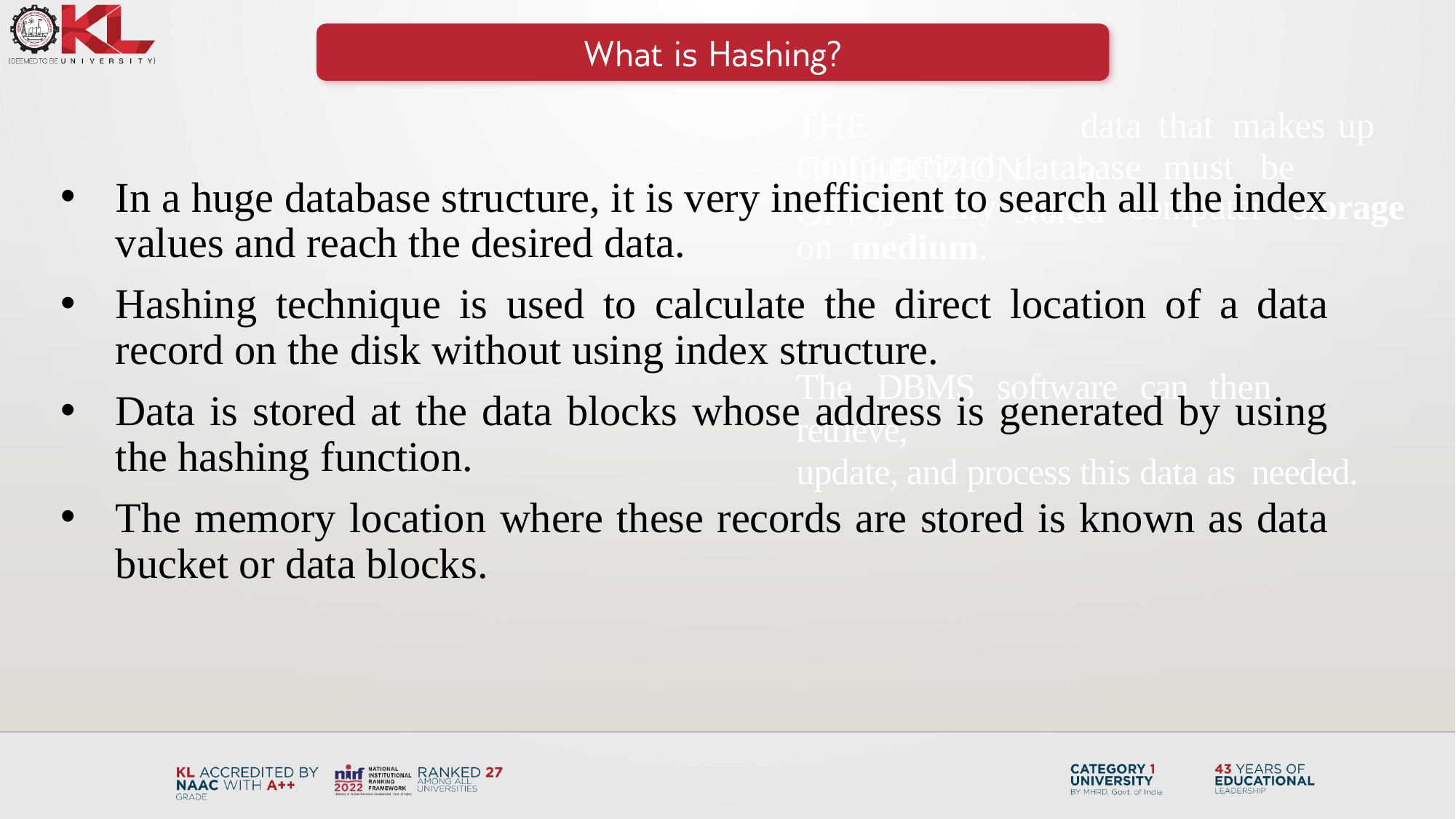

What is Hashing?
# The	collection	of
data	that	makes	up	a
computerized  physically on  medium.
database	must	be	stored
In a huge database structure, it is very inefficient to search all the index values and reach the desired data.
Hashing technique is used to calculate the direct location of a data record on the disk without using index structure.
Data is stored at the data blocks whose address is generated by using the hashing function.
The memory location where these records are stored is known as data bucket or data blocks.
some	computer	storage
The	DBMS	software	can	then	retrieve,
update, and process this data as needed.